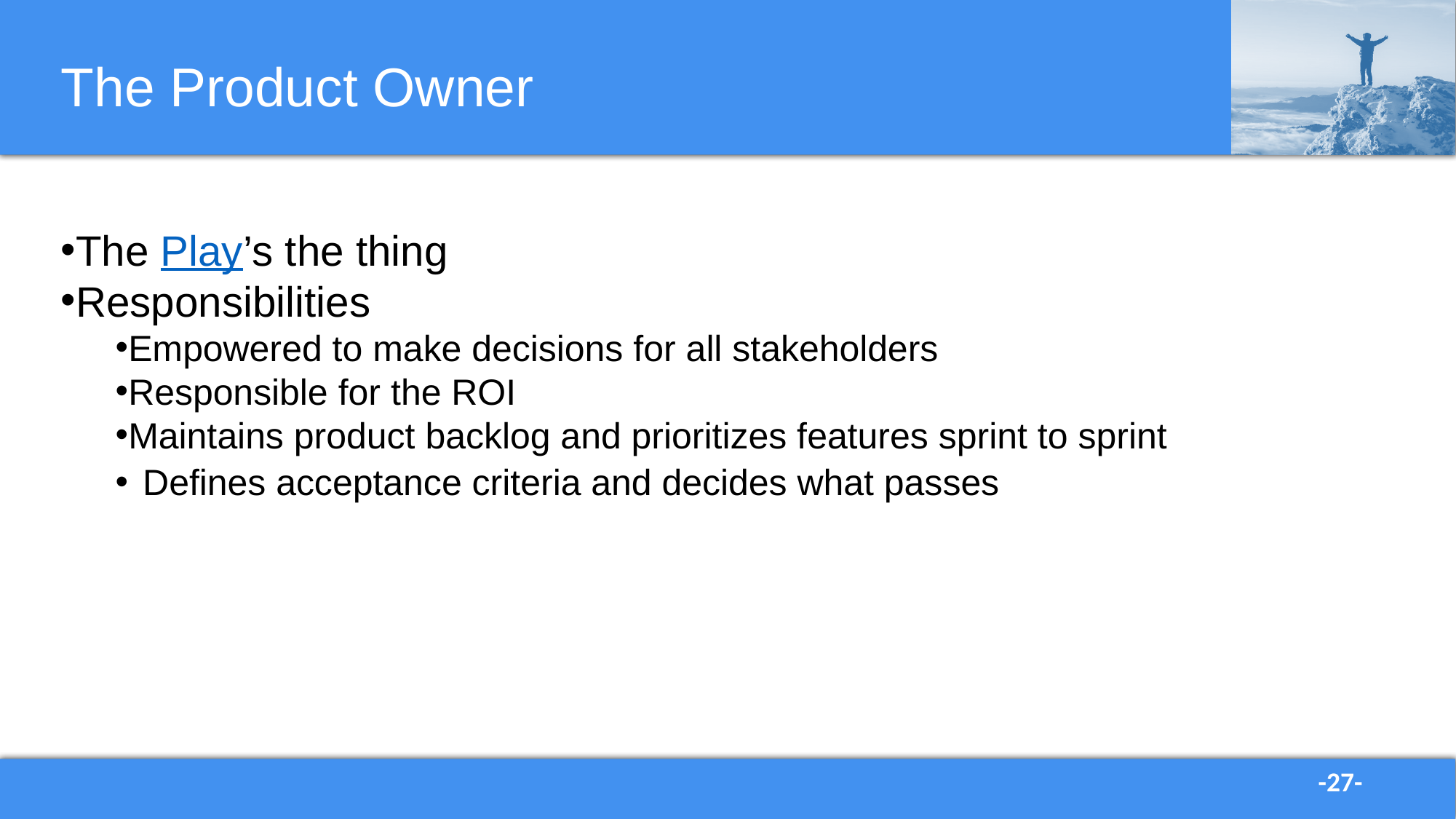

# The Product Owner
The Play’s the thing
Responsibilities
Empowered to make decisions for all stakeholders
Responsible for the ROI
Maintains product backlog and prioritizes features sprint to sprint
Defines acceptance criteria and decides what passes